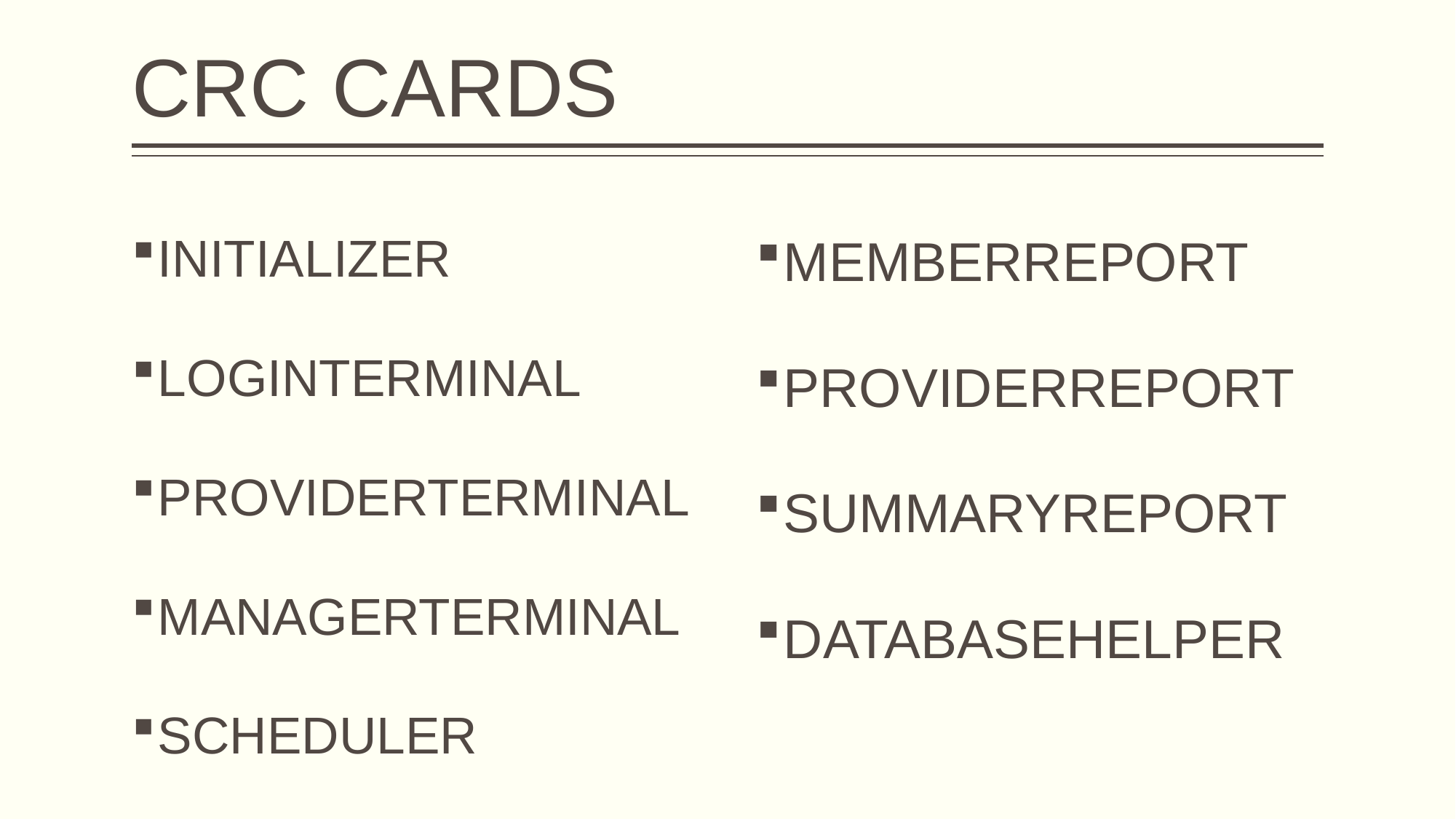

# CRC Cards
Initializer
LoginTerminal
ProviderTerminal
ManagerTerminal
Scheduler
MemberReport
ProviderReport
SummaryReport
DatabaseHelper